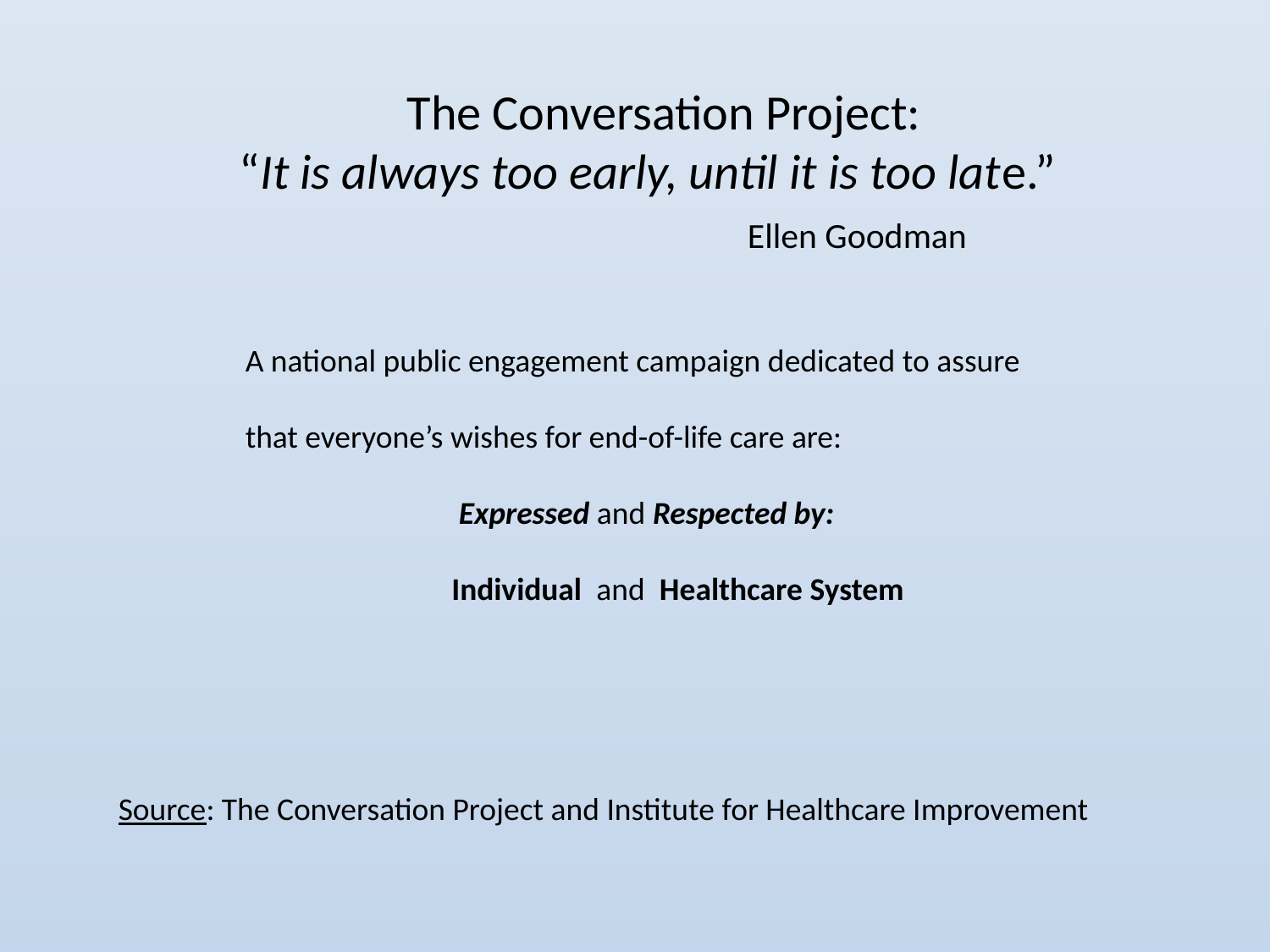

The Conversation Project:
“It is always too early, until it is too late.”
				Ellen Goodman
A national public engagement campaign dedicated to assure that everyone’s wishes for end-of-life care are:
	            Expressed and Respected by:
	           Individual  and  Healthcare System
Source: The Conversation Project and Institute for Healthcare Improvement